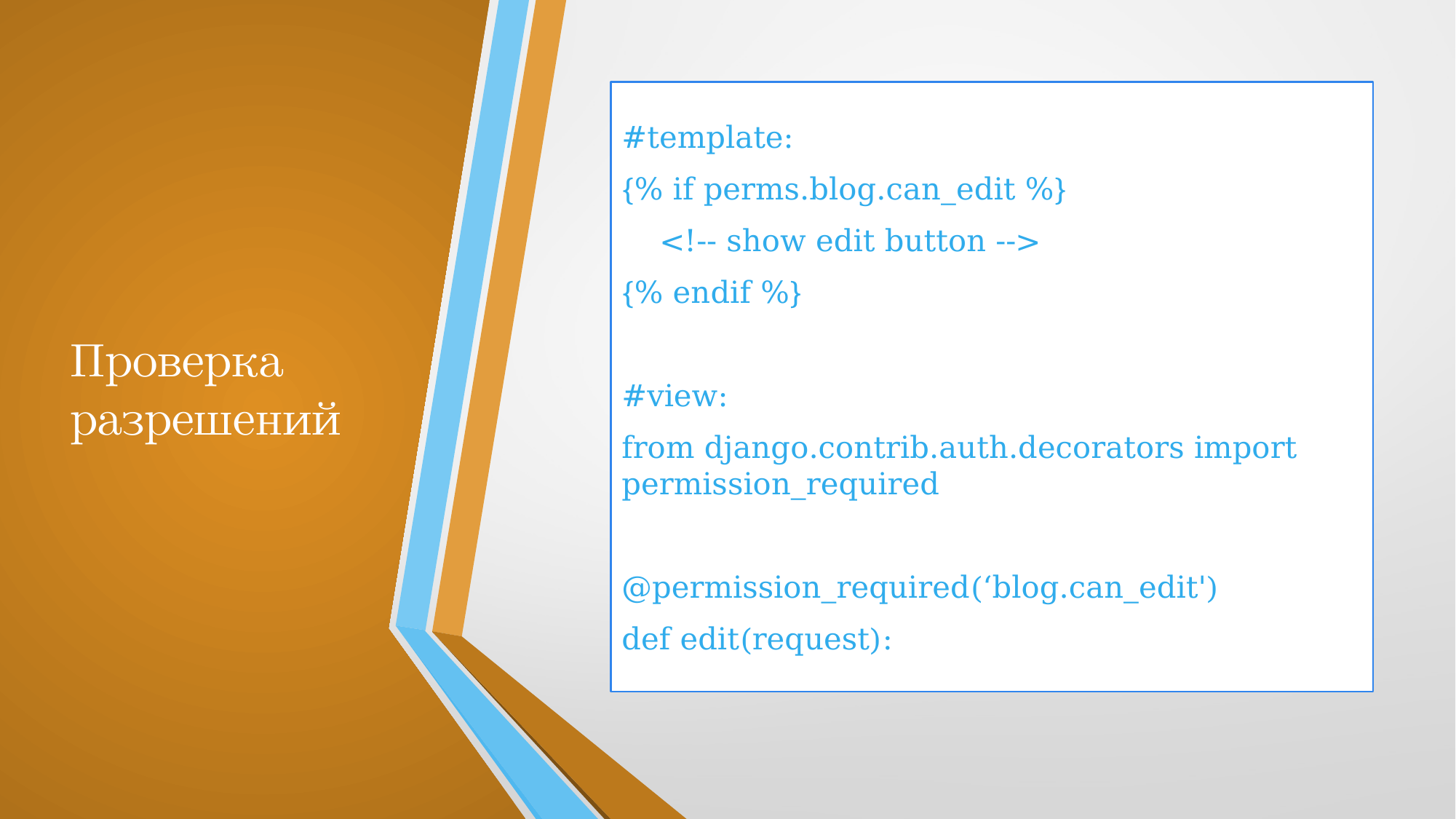

# Проверка разрешений
#template:
{% if perms.blog.can_edit %}
    <!-- show edit button -->
{% endif %}

#view:
from django.contrib.auth.decorators import permission_required

@permission_required(‘blog.can_edit')
def edit(request):